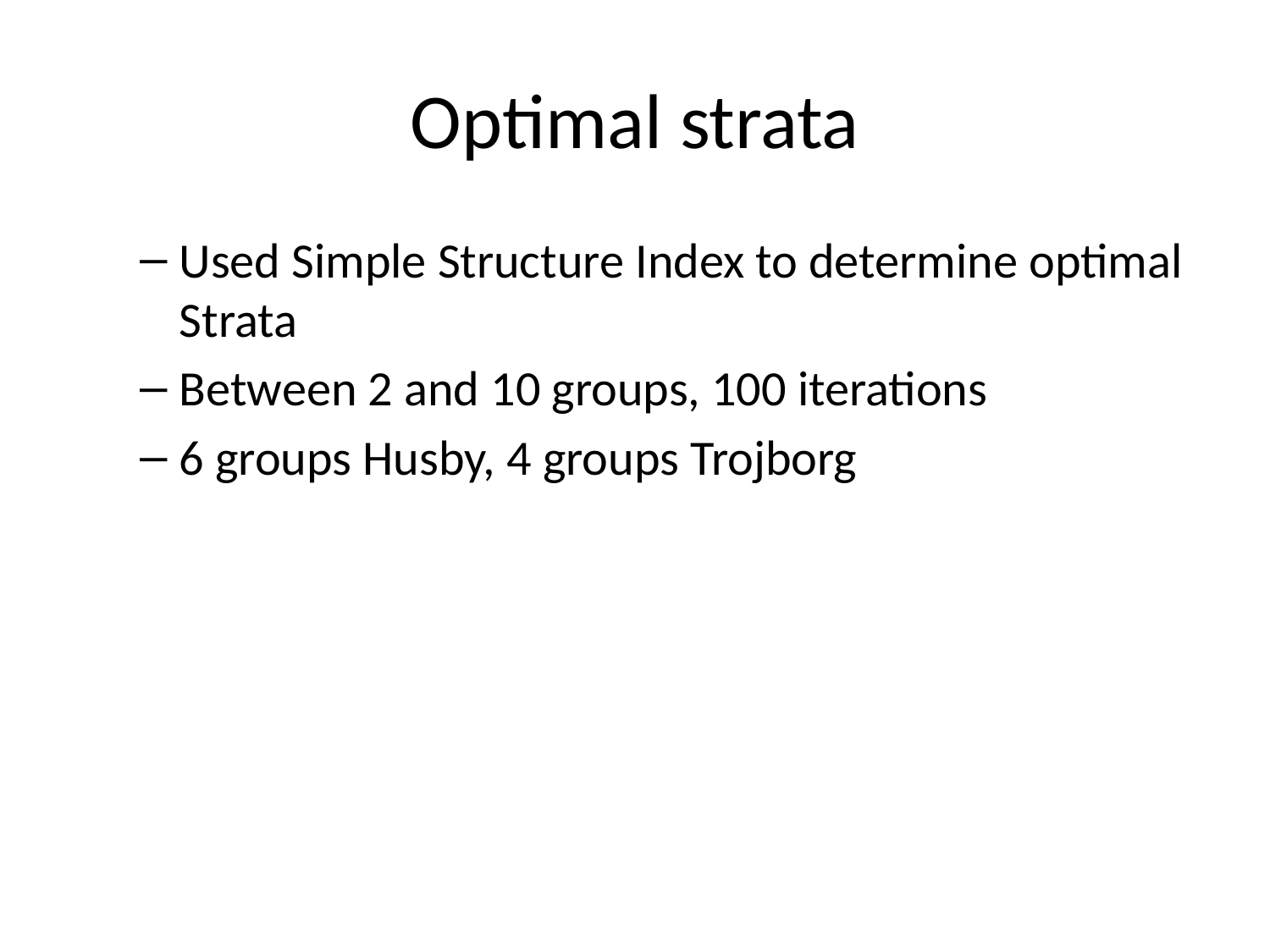

# Optimal strata
Used Simple Structure Index to determine optimal Strata
Between 2 and 10 groups, 100 iterations
6 groups Husby, 4 groups Trojborg